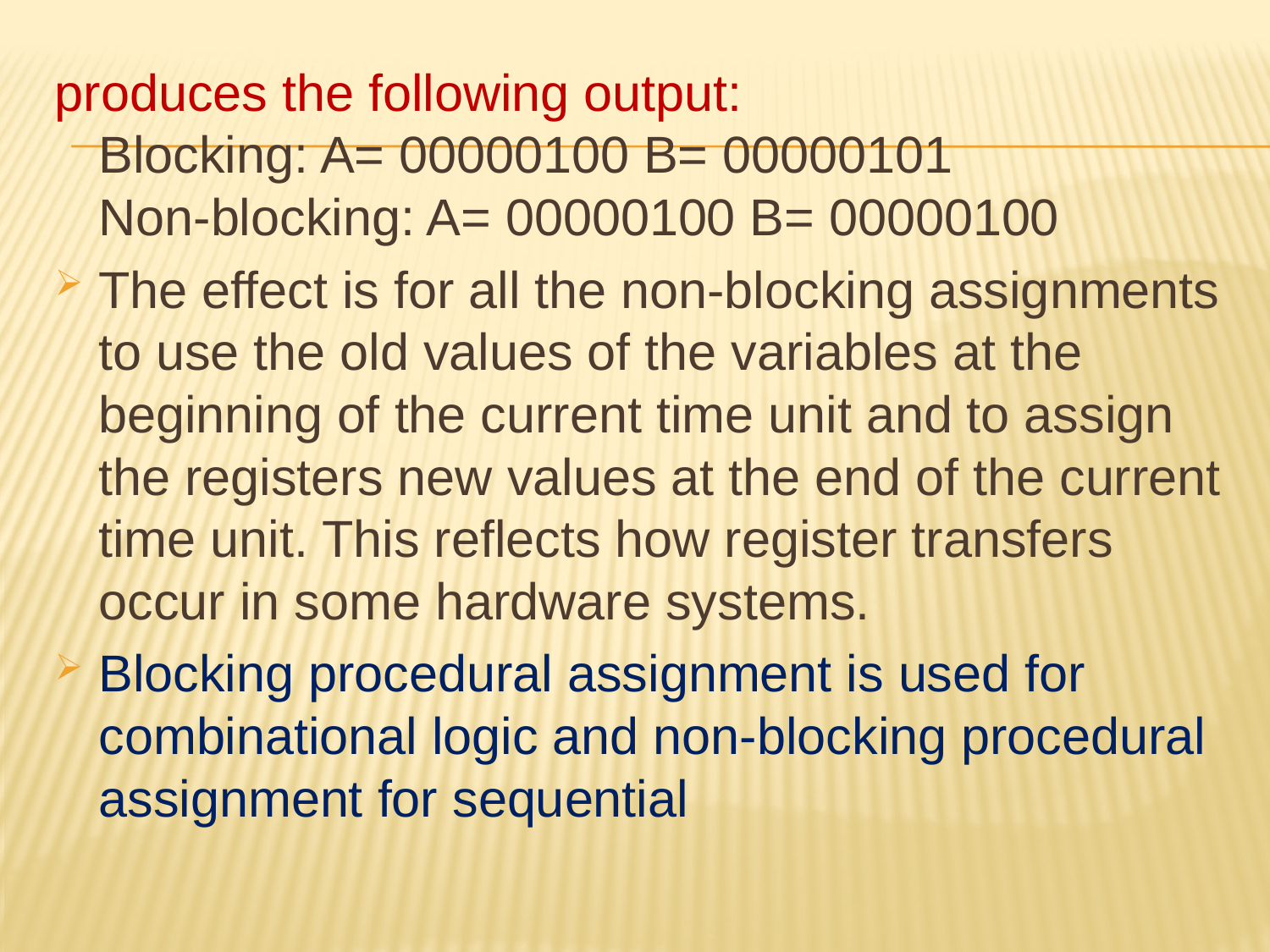

produces the following output:
Blocking: A= 00000100 B= 00000101
Non-blocking: A= 00000100 B= 00000100
The effect is for all the non-blocking assignments to use the old values of the variables at the beginning of the current time unit and to assign the registers new values at the end of the current time unit. This reflects how register transfers occur in some hardware systems.
Blocking procedural assignment is used for combinational logic and non-blocking procedural assignment for sequential